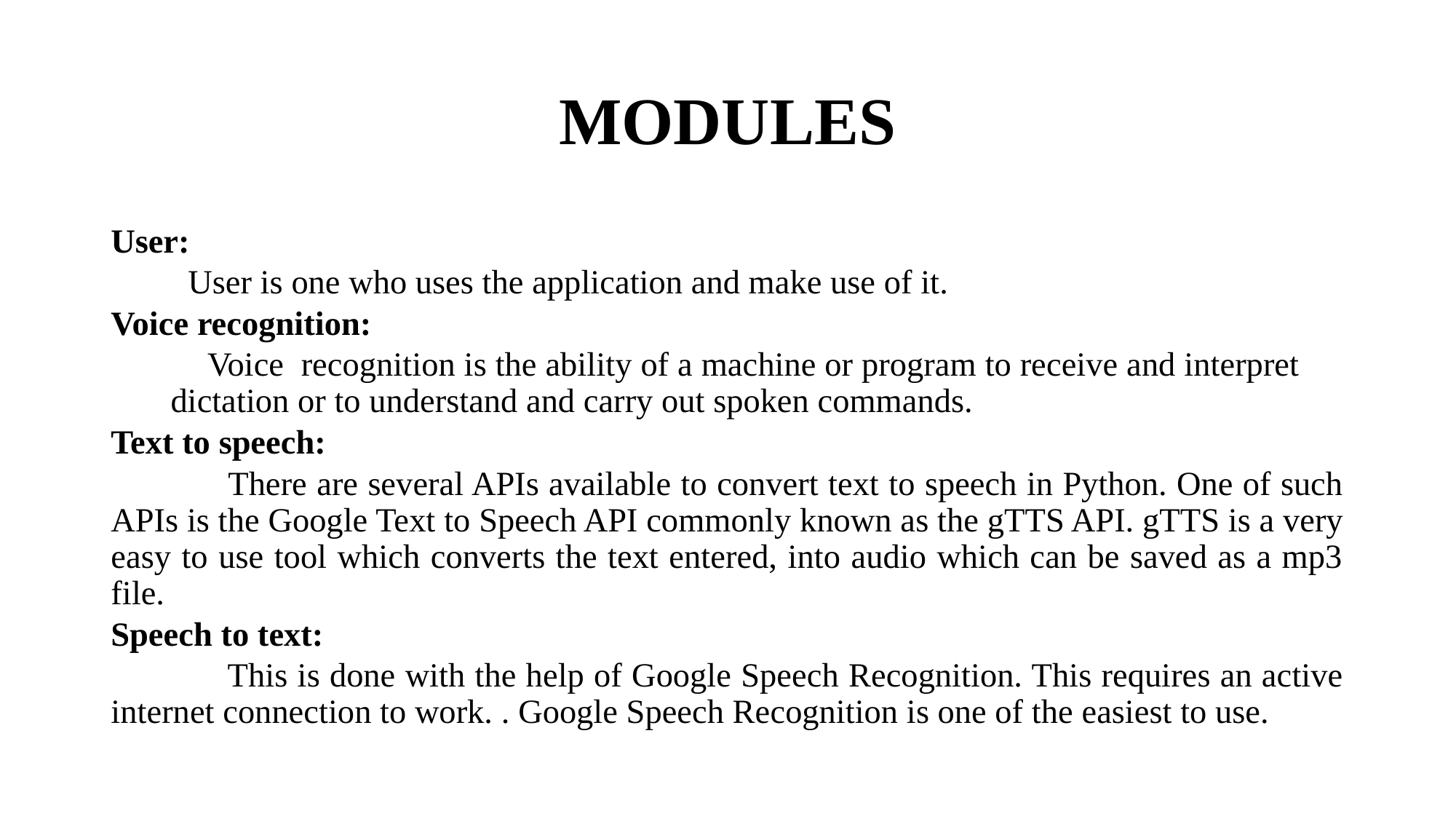

# MODULES
User:
         User is one who uses the application and make use of it.
Voice recognition:
           Voice  recognition is the ability of a machine or program to receive and interpret             dictation or to understand and carry out spoken commands.
Text to speech:
            There are several APIs available to convert text to speech in Python. One of such APIs is the Google Text to Speech API commonly known as the gTTS API. gTTS is a very easy to use tool which converts the text entered, into audio which can be saved as a mp3 file.
Speech to text:
            This is done with the help of Google Speech Recognition. This requires an active internet connection to work. . Google Speech Recognition is one of the easiest to use.